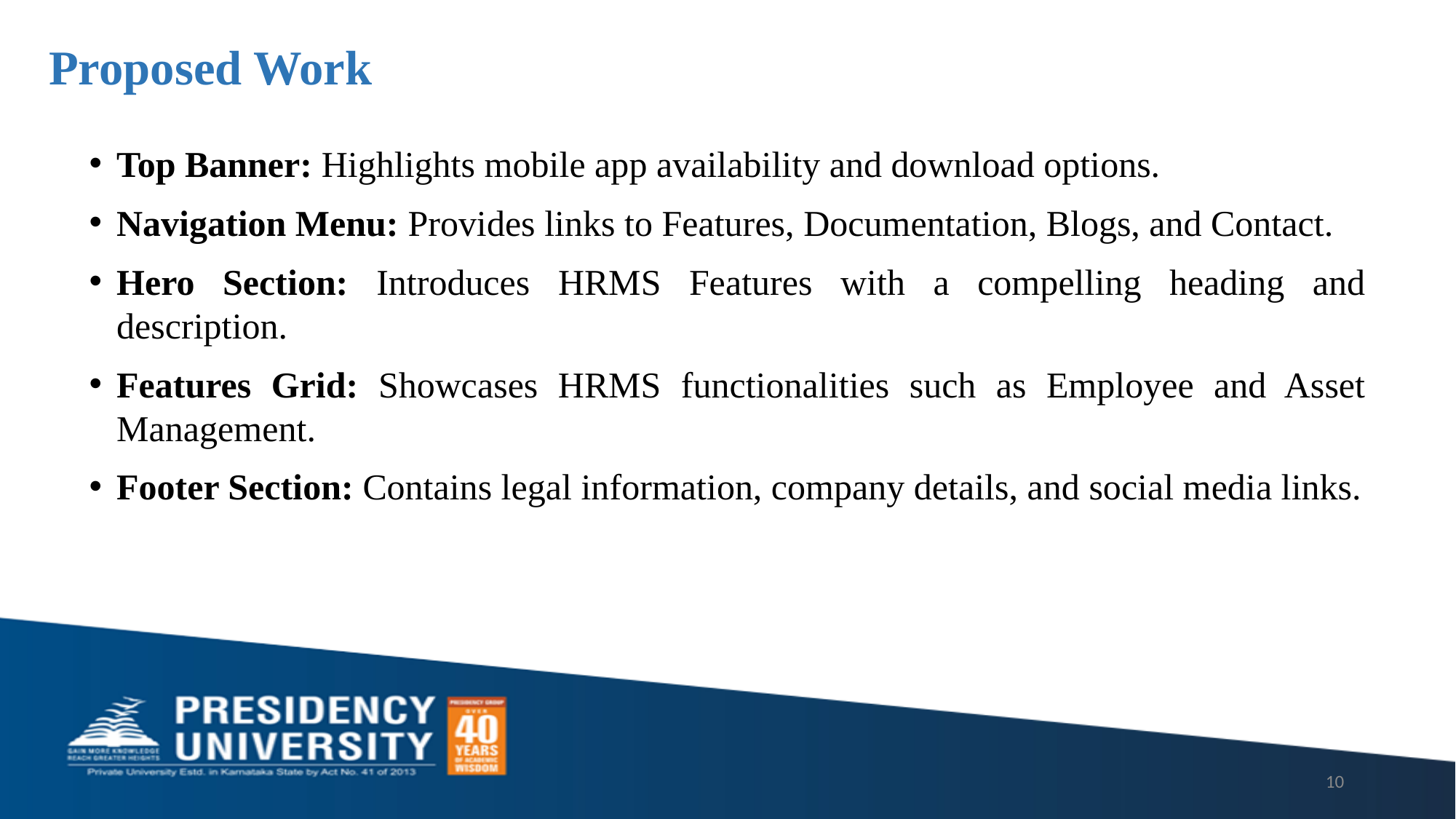

# Proposed Work
Top Banner: Highlights mobile app availability and download options.
Navigation Menu: Provides links to Features, Documentation, Blogs, and Contact.
Hero Section: Introduces HRMS Features with a compelling heading and description.
Features Grid: Showcases HRMS functionalities such as Employee and Asset Management.
Footer Section: Contains legal information, company details, and social media links.

10